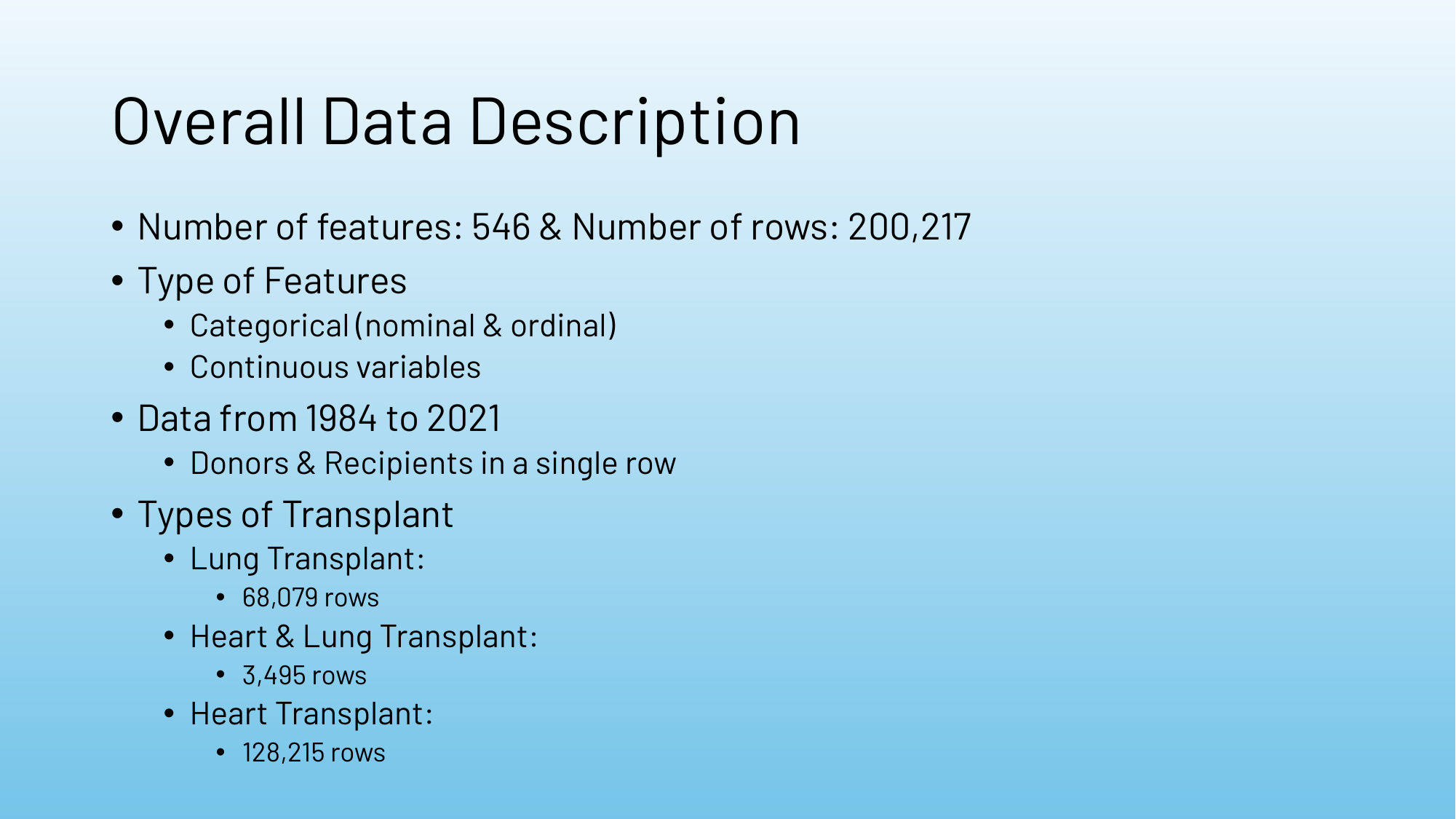

# Overall Data Description
Number of features: 546 & Number of rows: 200,217
Type of Features
Categorical (nominal & ordinal)
Continuous variables
Data from 1984 to 2021
Donors & Recipients in a single row
Types of Transplant
Lung Transplant:
68,079 rows
Heart & Lung Transplant:
3,495 rows
Heart Transplant:
128,215 rows